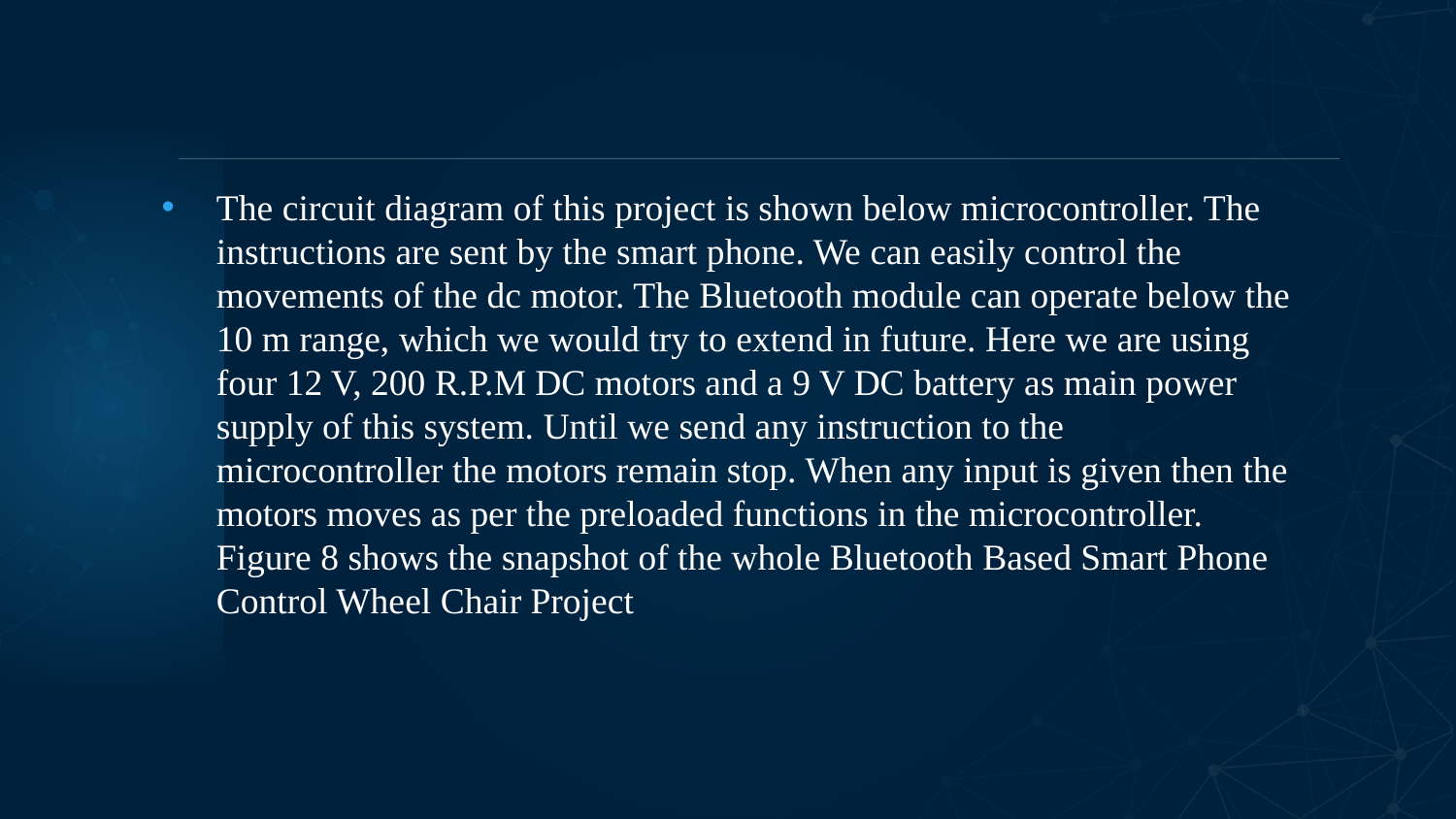

#
The circuit diagram of this project is shown below microcontroller. The instructions are sent by the smart phone. We can easily control the movements of the dc motor. The Bluetooth module can operate below the 10 m range, which we would try to extend in future. Here we are using four 12 V, 200 R.P.M DC motors and a 9 V DC battery as main power supply of this system. Until we send any instruction to the microcontroller the motors remain stop. When any input is given then the motors moves as per the preloaded functions in the microcontroller. Figure 8 shows the snapshot of the whole Bluetooth Based Smart Phone Control Wheel Chair Project